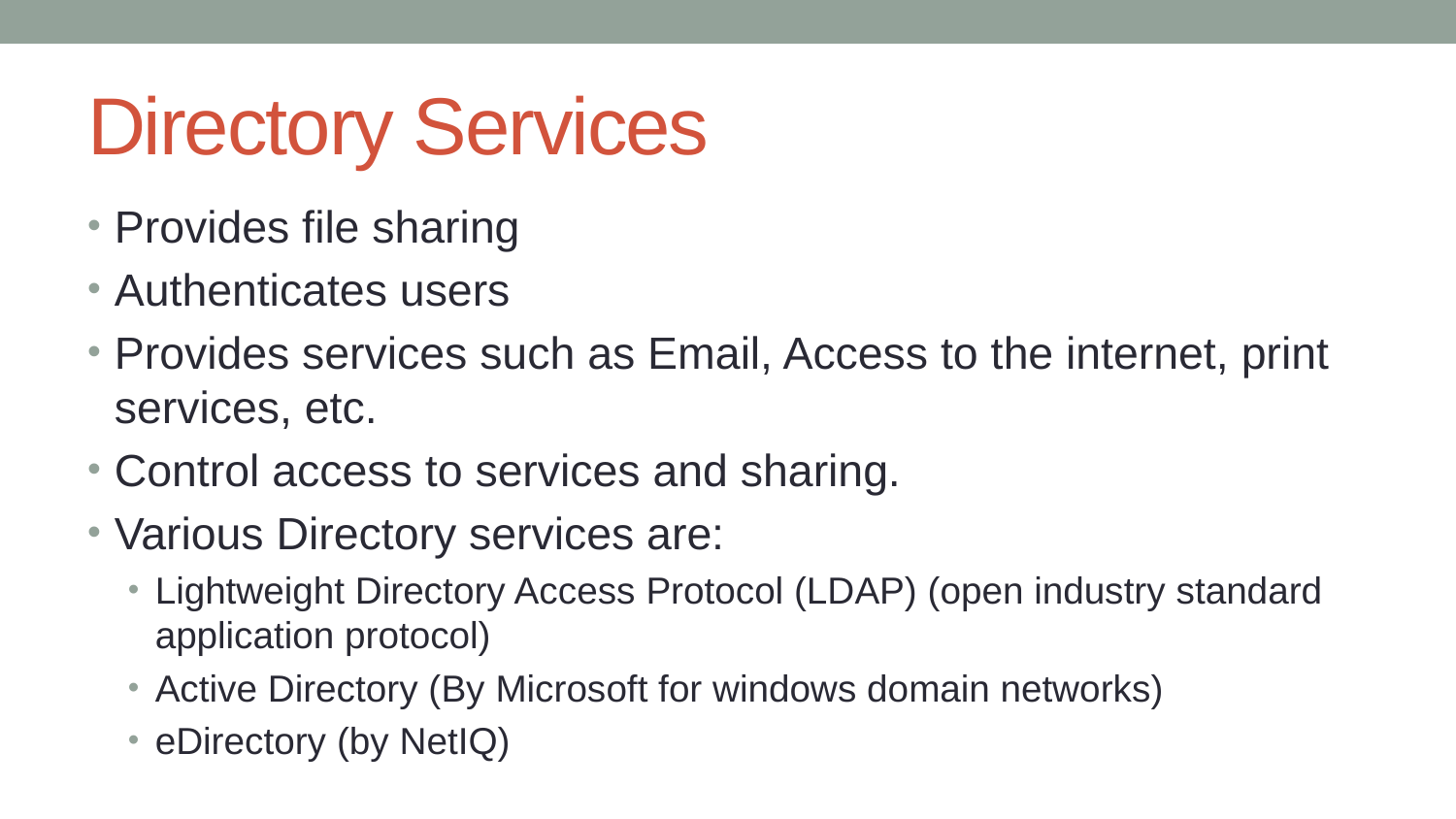

# Directory Services
Provides file sharing
Authenticates users
Provides services such as Email, Access to the internet, print services, etc.
Control access to services and sharing.
Various Directory services are:
Lightweight Directory Access Protocol (LDAP) (open industry standard application protocol)
Active Directory (By Microsoft for windows domain networks)
eDirectory (by NetIQ)